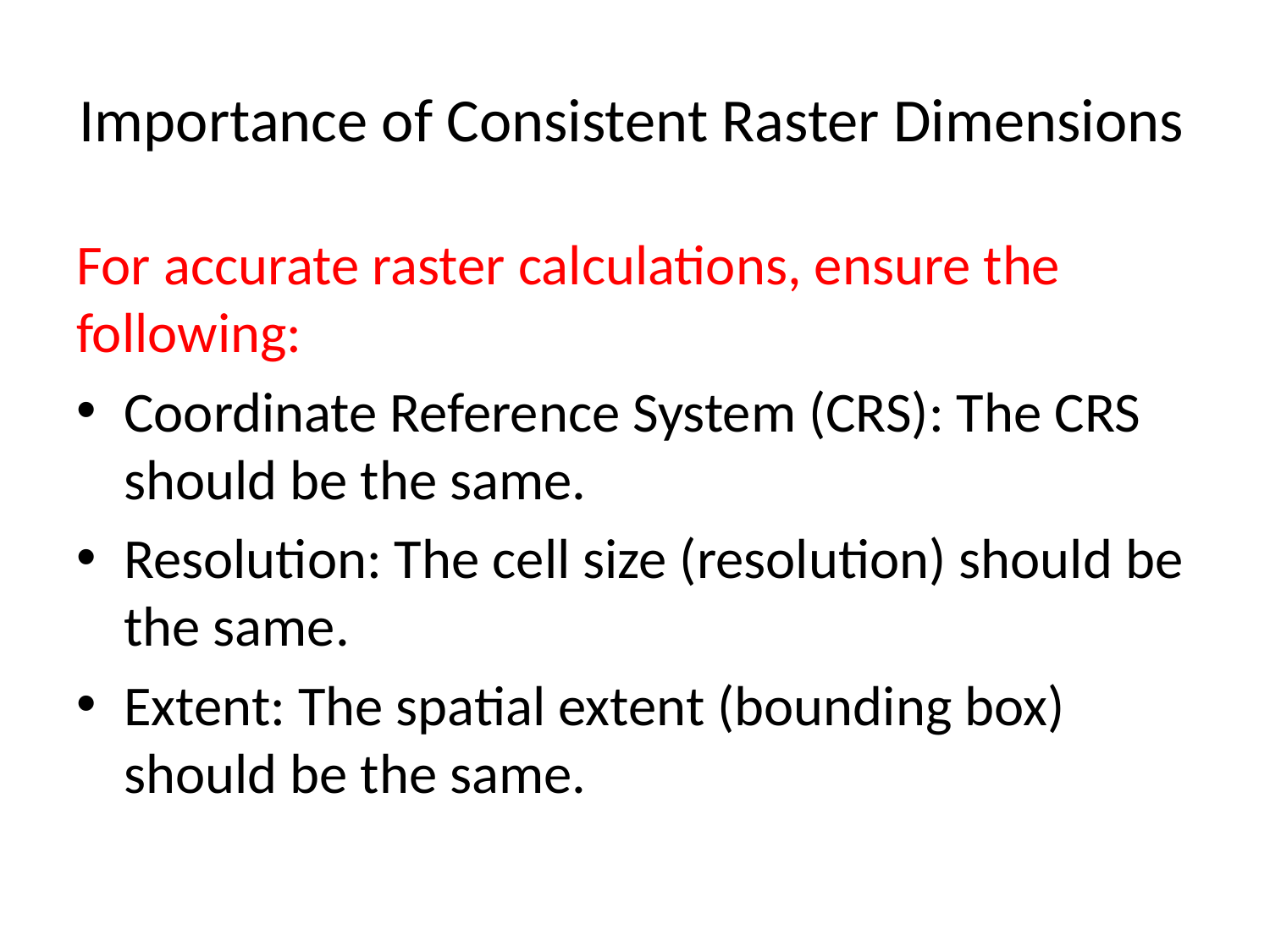

# Importance of Consistent Raster Dimensions
For accurate raster calculations, ensure the following:
Coordinate Reference System (CRS): The CRS should be the same.
Resolution: The cell size (resolution) should be the same.
Extent: The spatial extent (bounding box) should be the same.